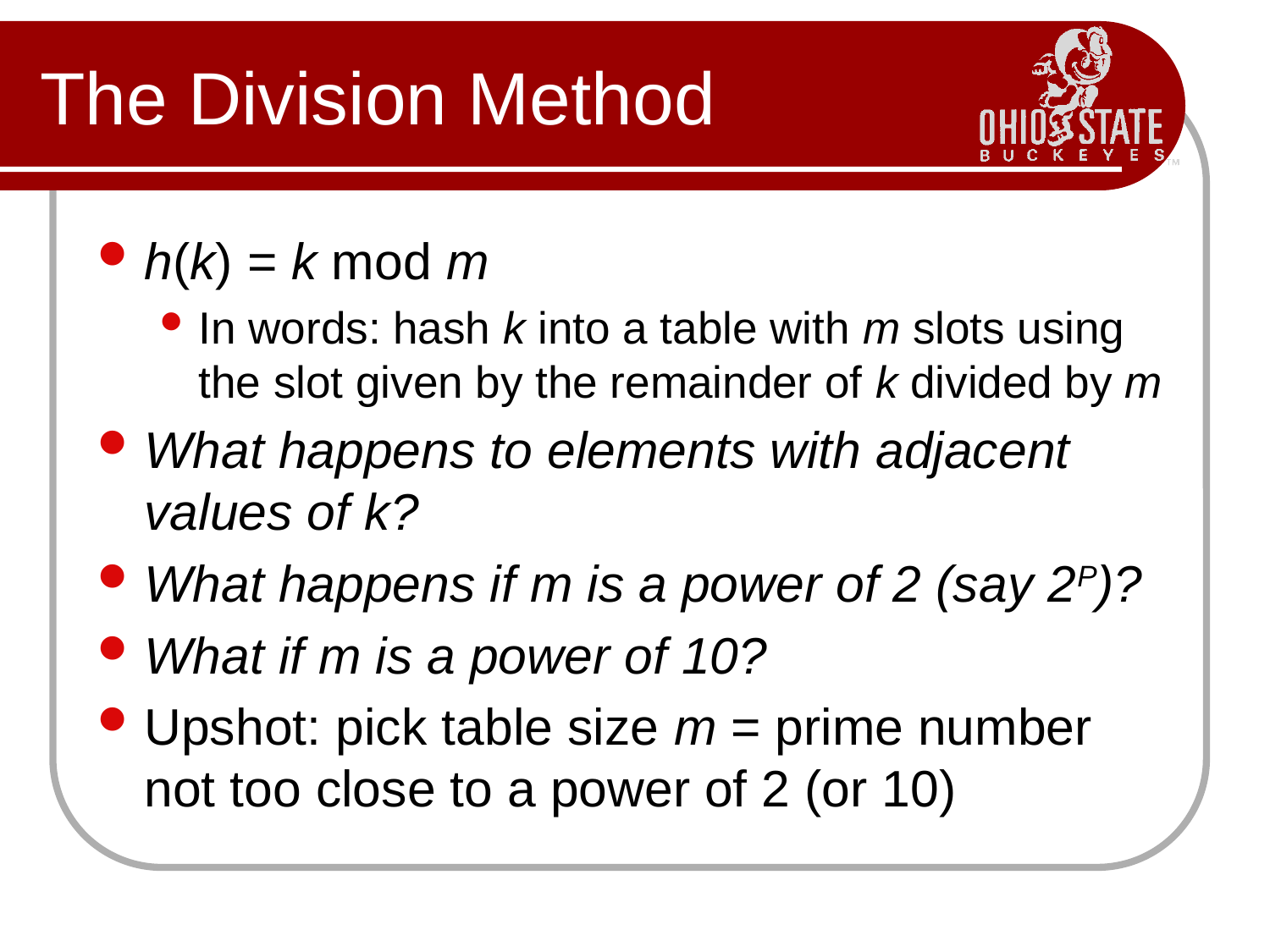

# The Division Method
h(k) = k mod m
In words: hash k into a table with m slots using the slot given by the remainder of k divided by m
What happens to elements with adjacent
values of k?
What happens if m is a power of 2 (say 2P)?
What if m is a power of 10?
Upshot: pick table size m = prime number not too close to a power of 2 (or 10)